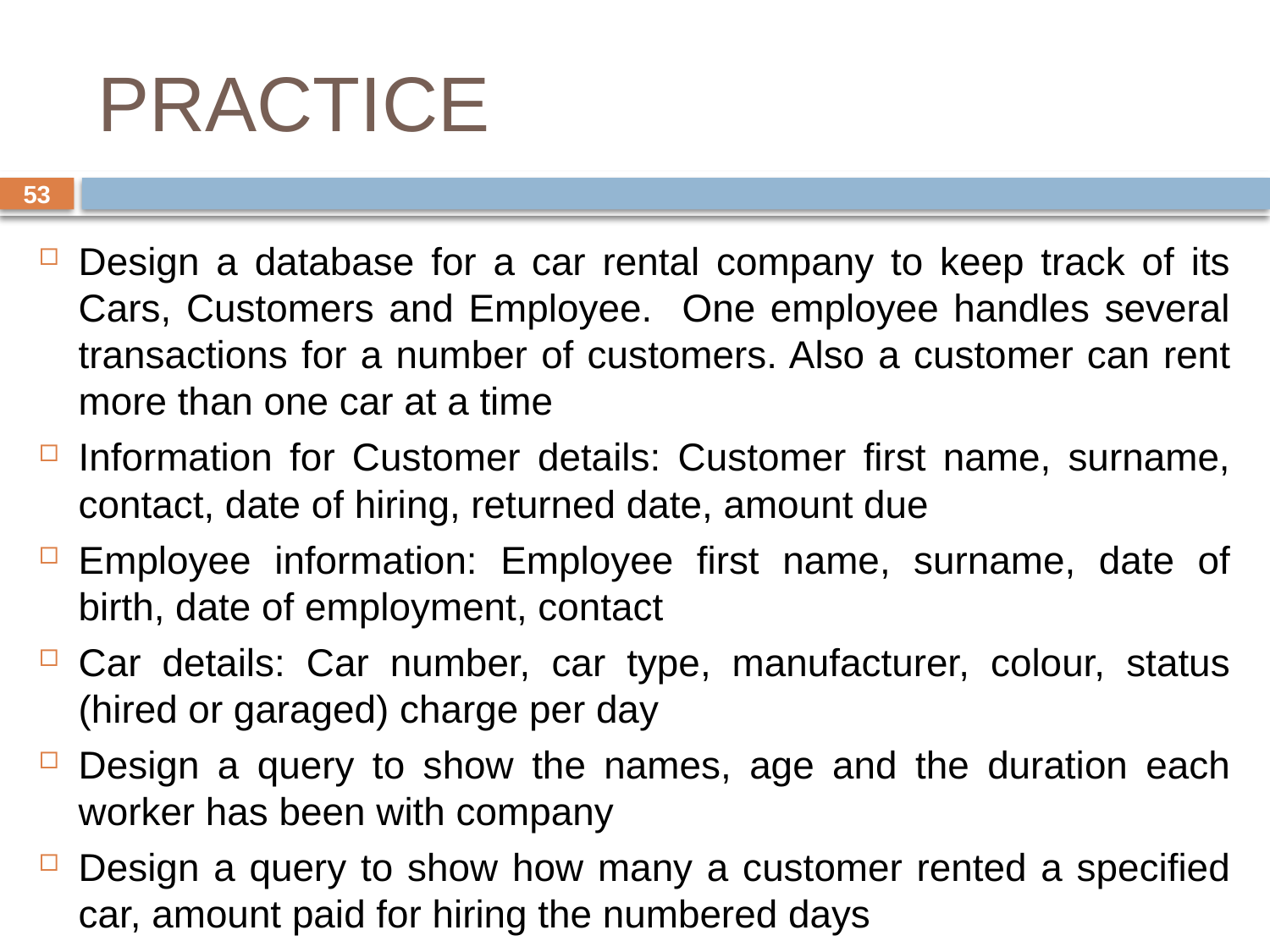

# PRACTICE
53
Design a database for a car rental company to keep track of its Cars, Customers and Employee.  One employee handles several transactions for a number of customers. Also a customer can rent more than one car at a time
Information for Customer details: Customer first name, surname, contact, date of hiring, returned date, amount due
Employee information: Employee first name, surname, date of birth, date of employment, contact
Car details: Car number, car type, manufacturer, colour, status (hired or garaged) charge per day
Design a query to show the names, age and the duration each worker has been with company
Design a query to show how many a customer rented a specified car, amount paid for hiring the numbered days